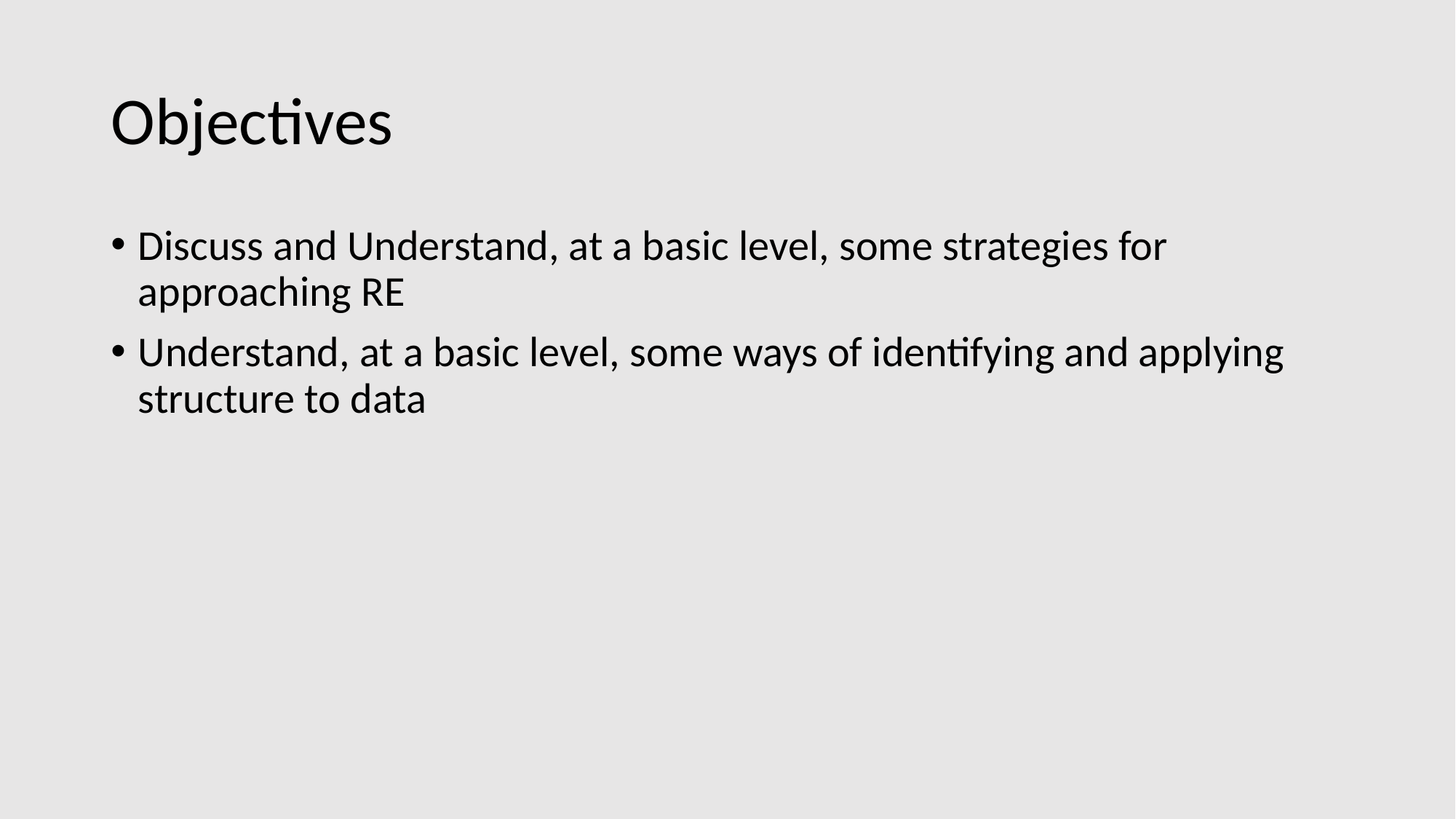

# Objectives
Discuss and Understand, at a basic level, some strategies for approaching RE
Understand, at a basic level, some ways of identifying and applying structure to data